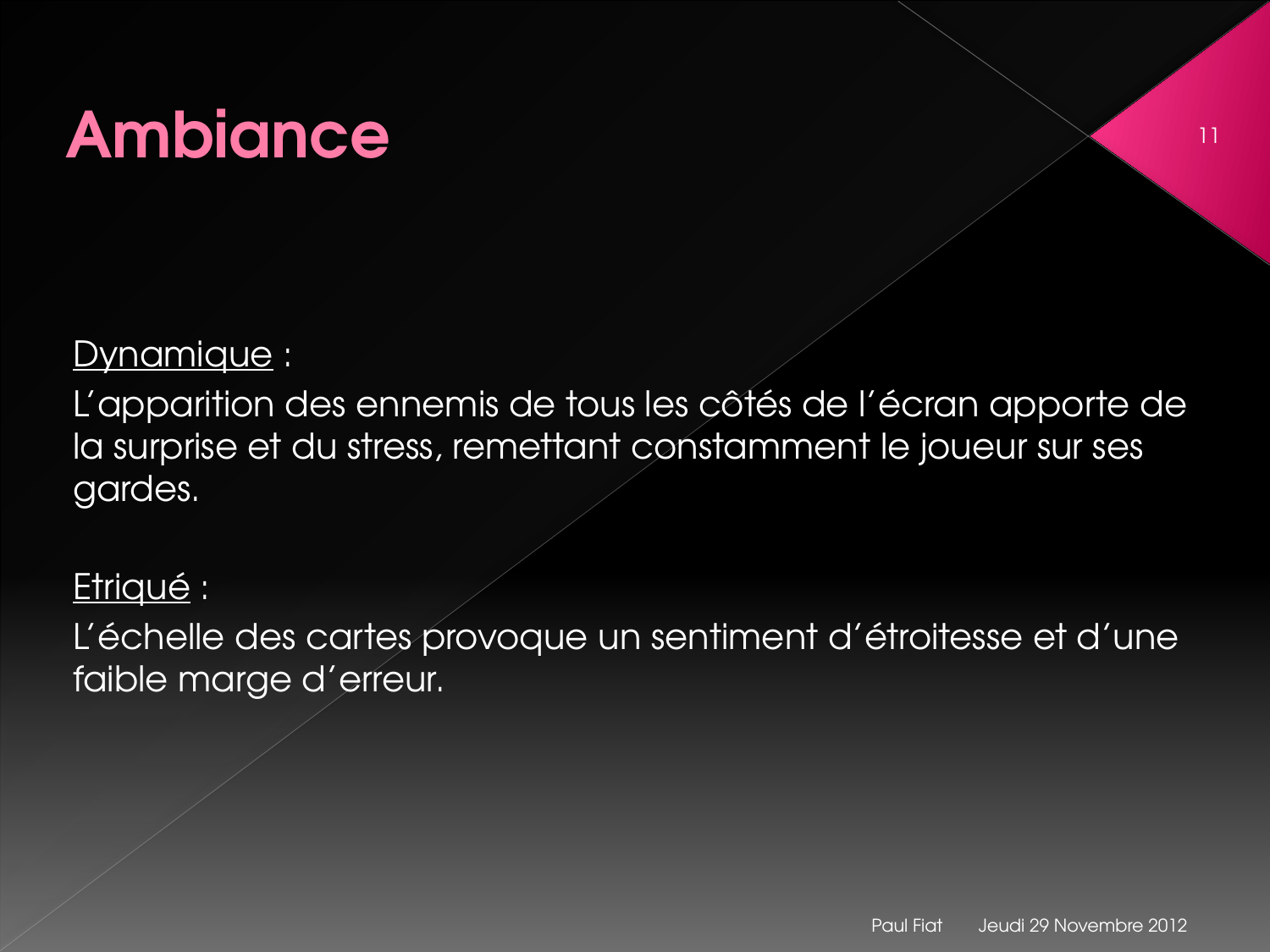

# Ambiance
11

Dynamique :
L’apparition des ennemis de tous les côtés de l’écran apporte de la surprise et du stress, remettant constamment le joueur sur ses gardes.

Etriqué :
L’échelle des cartes provoque un sentiment d’étroitesse et d’une faible marge d’erreur.
Jeudi 29 Novembre 2012
Paul Fiat